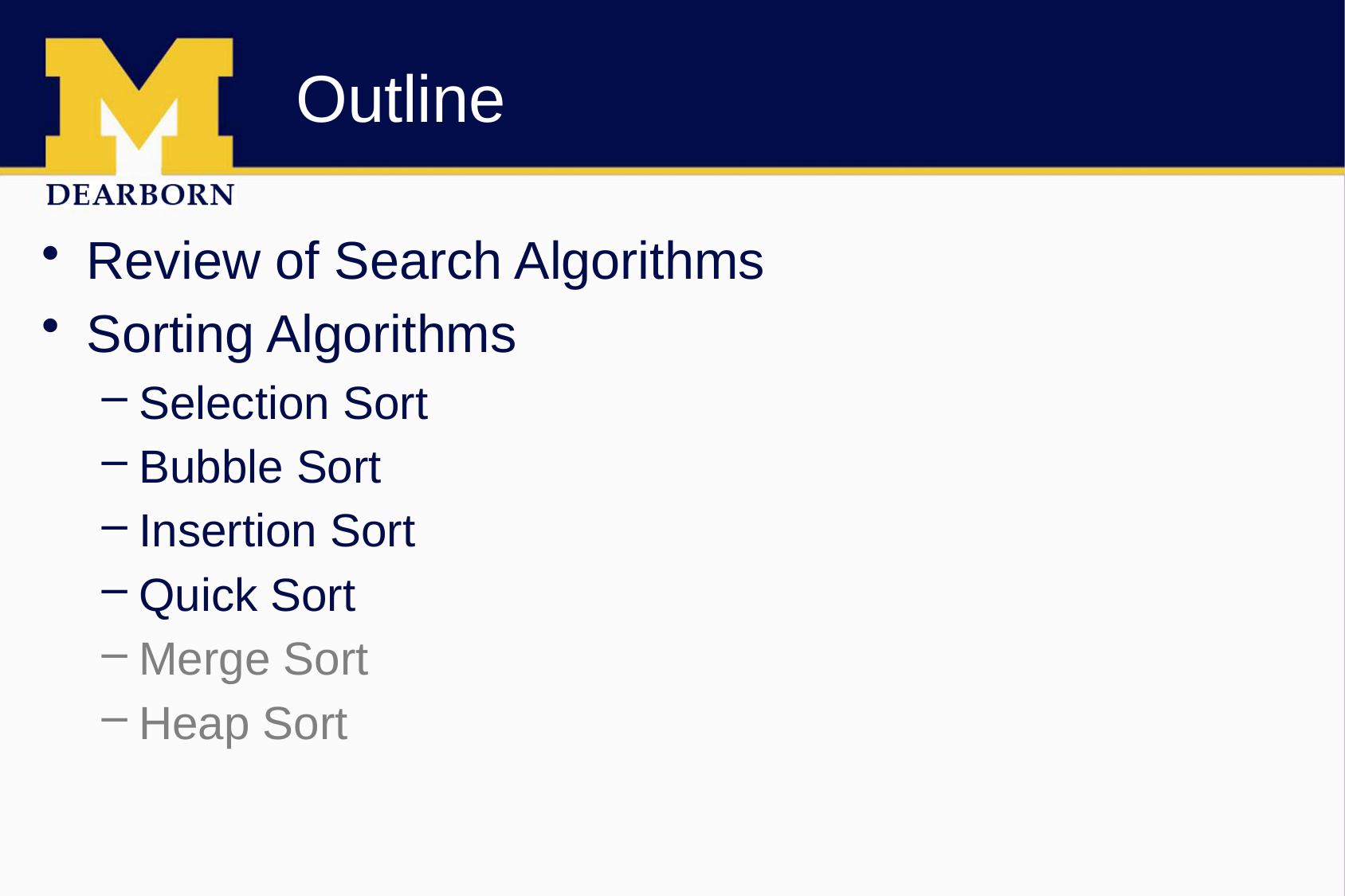

# Outline
Review of Search Algorithms
Sorting Algorithms
Selection Sort
Bubble Sort
Insertion Sort
Quick Sort
Merge Sort
Heap Sort